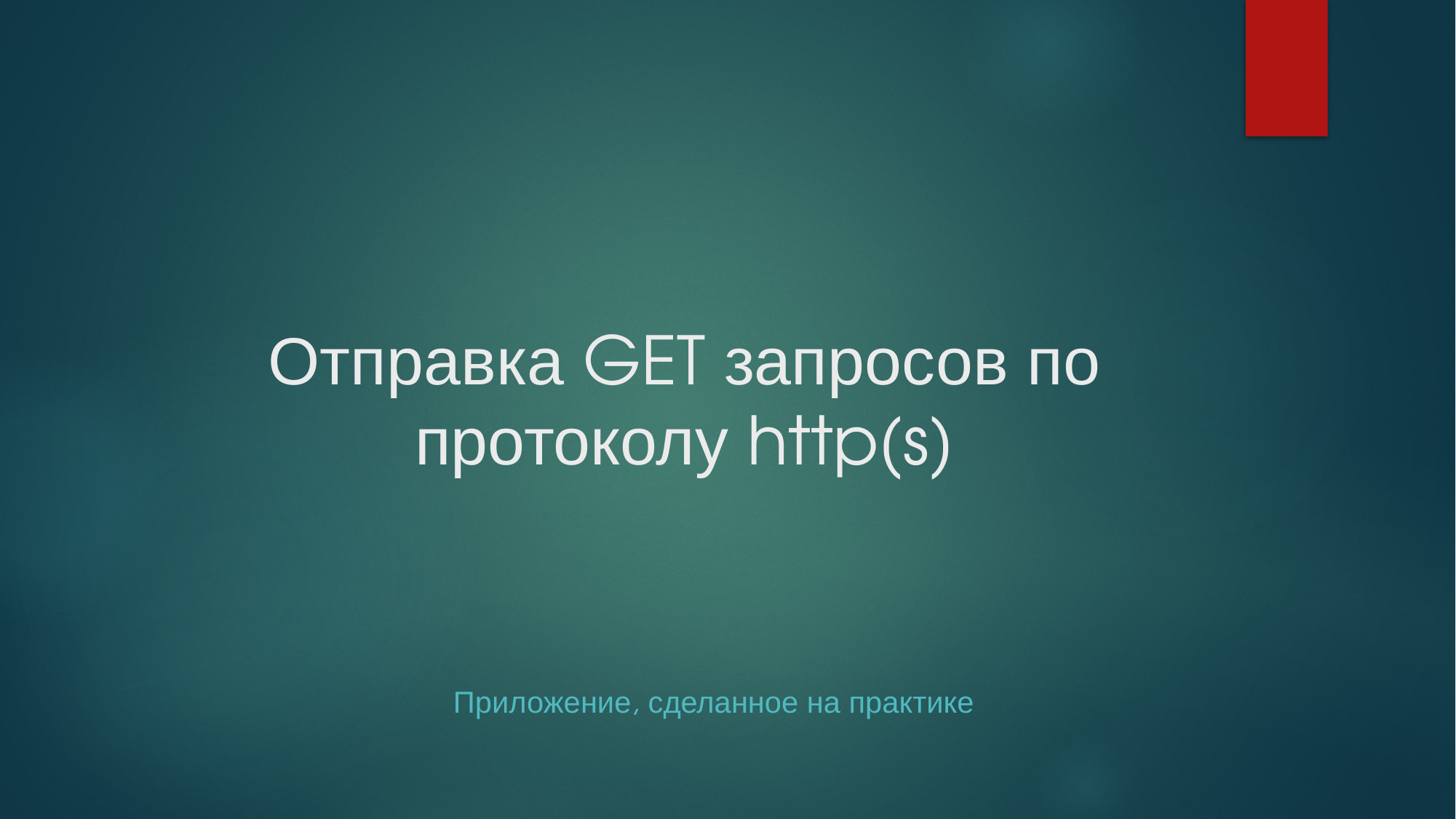

# Отправка GET запросов по протоколу http(s)
Приложение, сделанное на практике